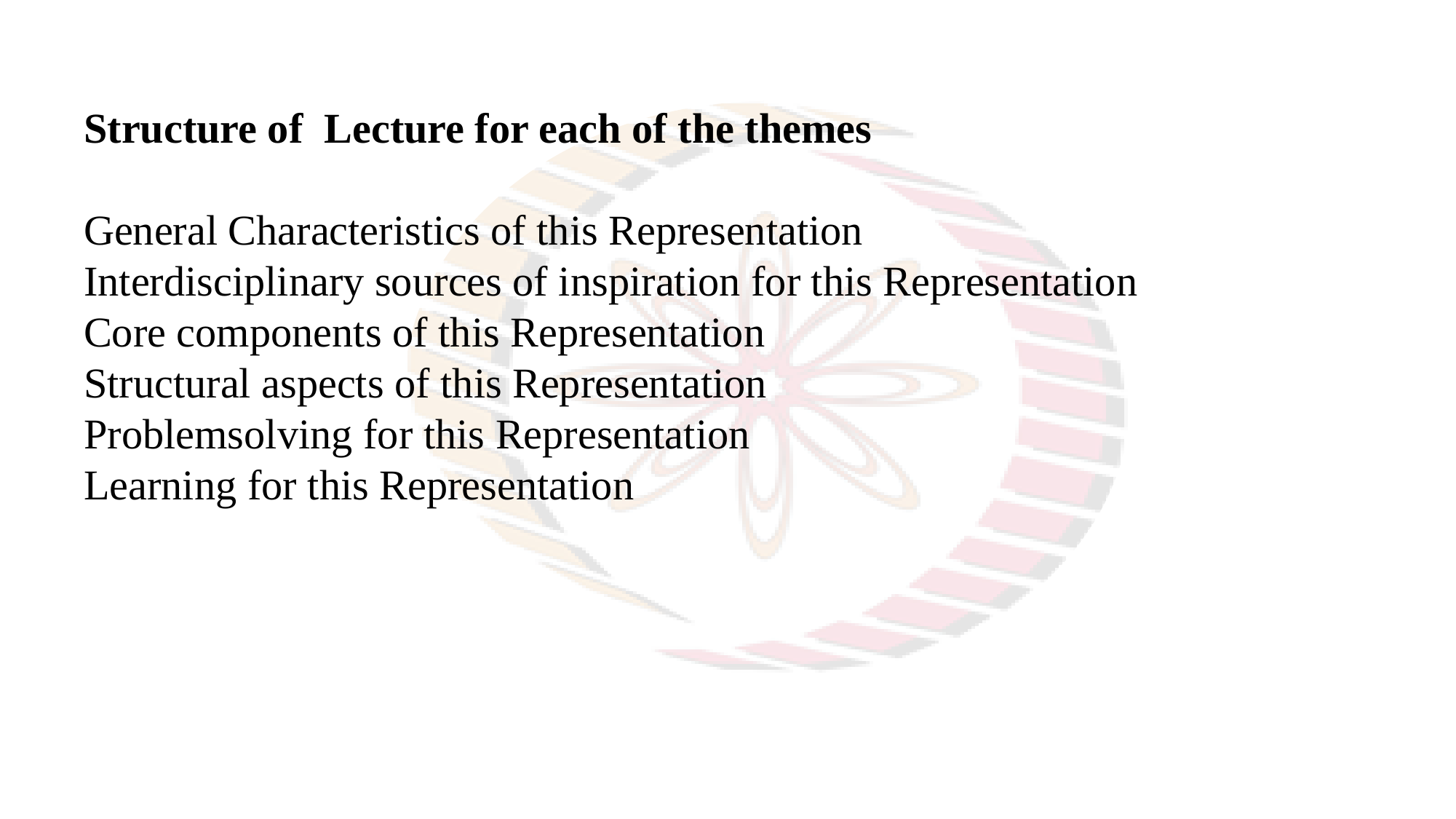

Structure of  Lecture for each of the themes

General Characteristics of this Representation
Interdisciplinary sources of inspiration for this Representation
Core components of this Representation
Structural aspects of this Representation
Problemsolving for this Representation
Learning for this Representation